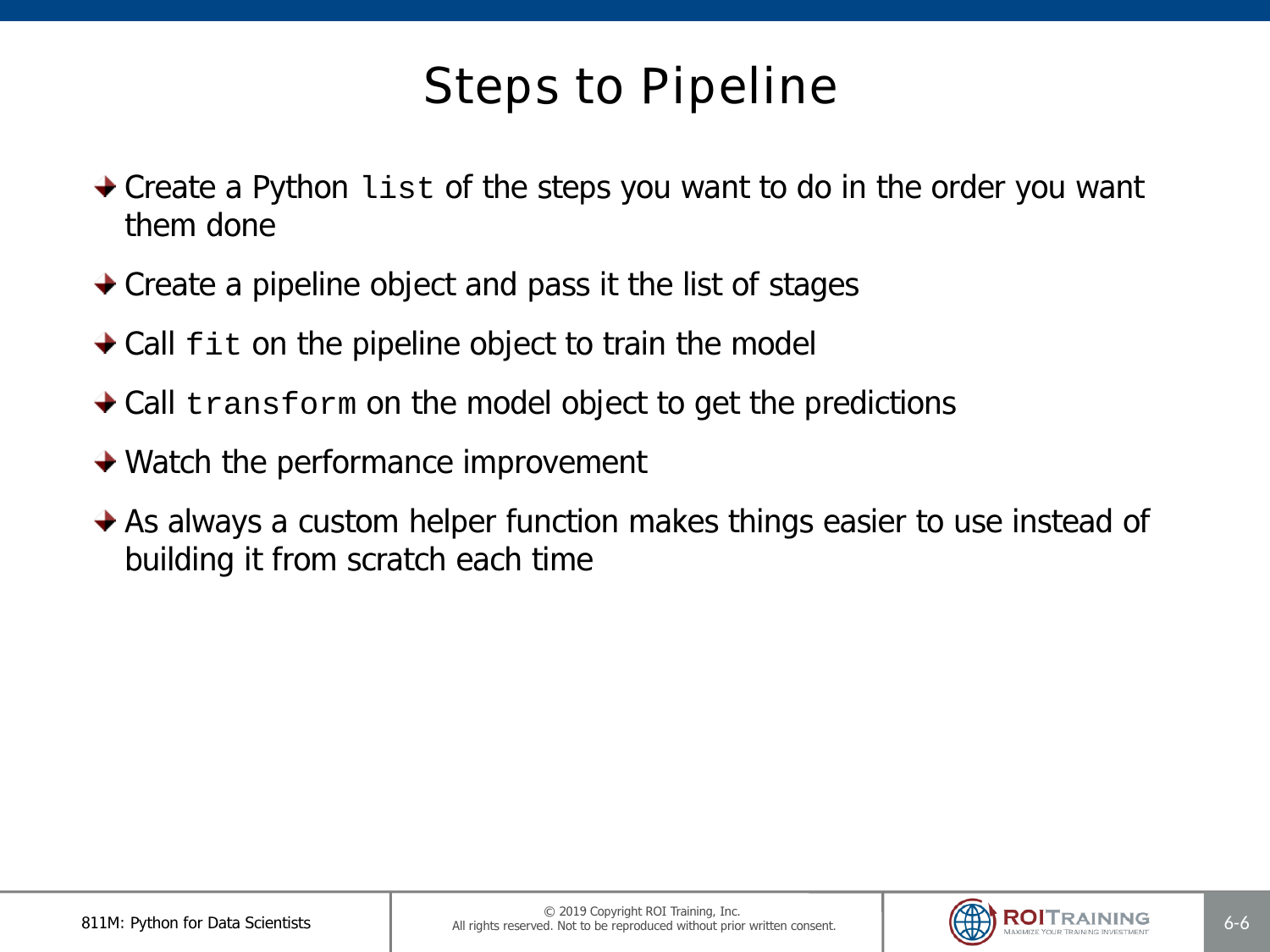

# Steps to Pipeline
Create a Python list of the steps you want to do in the order you want them done
Create a pipeline object and pass it the list of stages
Call fit on the pipeline object to train the model
Call transform on the model object to get the predictions
Watch the performance improvement
As always a custom helper function makes things easier to use instead of building it from scratch each time